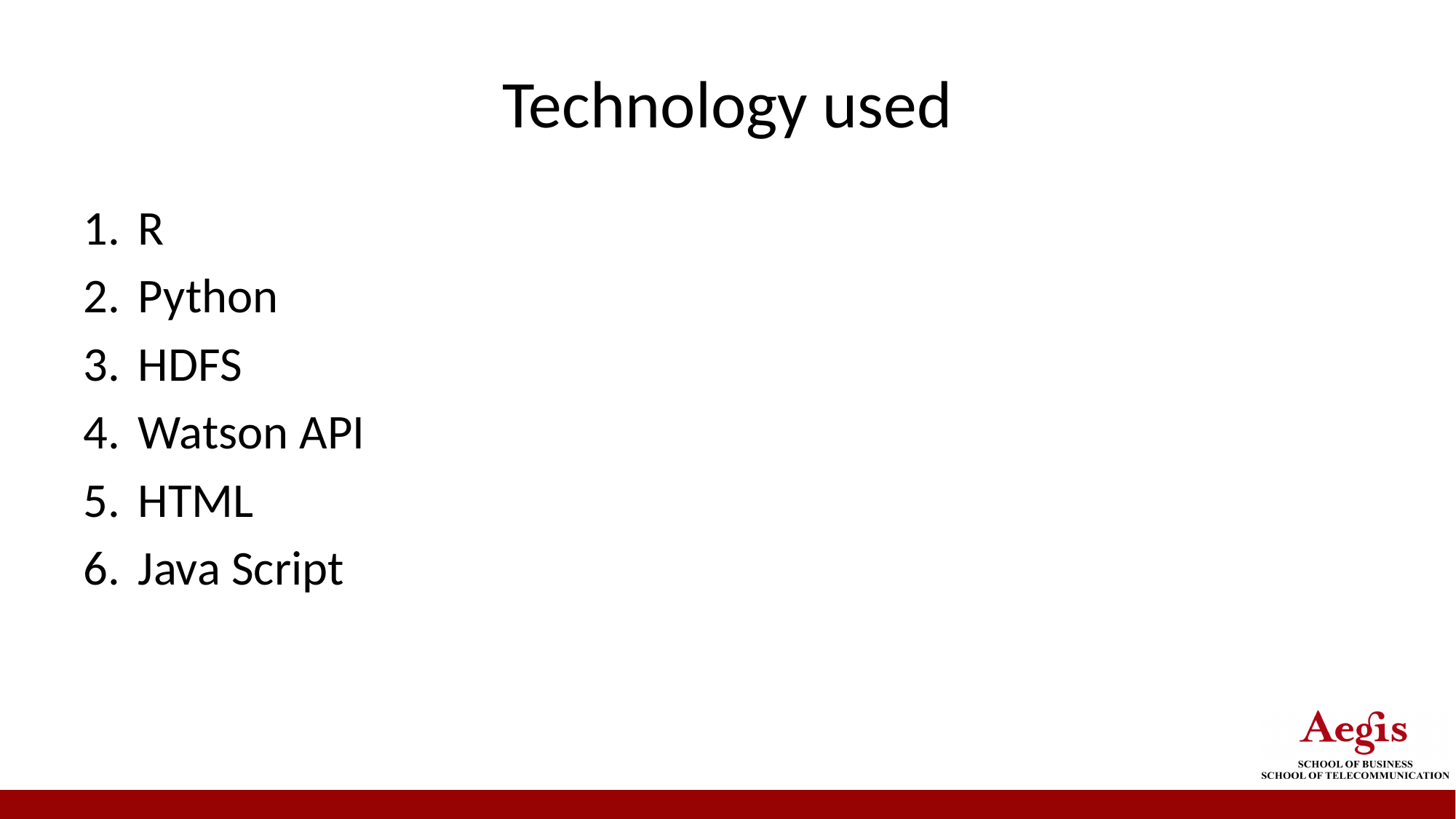

# Technology used
R
Python
HDFS
Watson API
HTML
Java Script